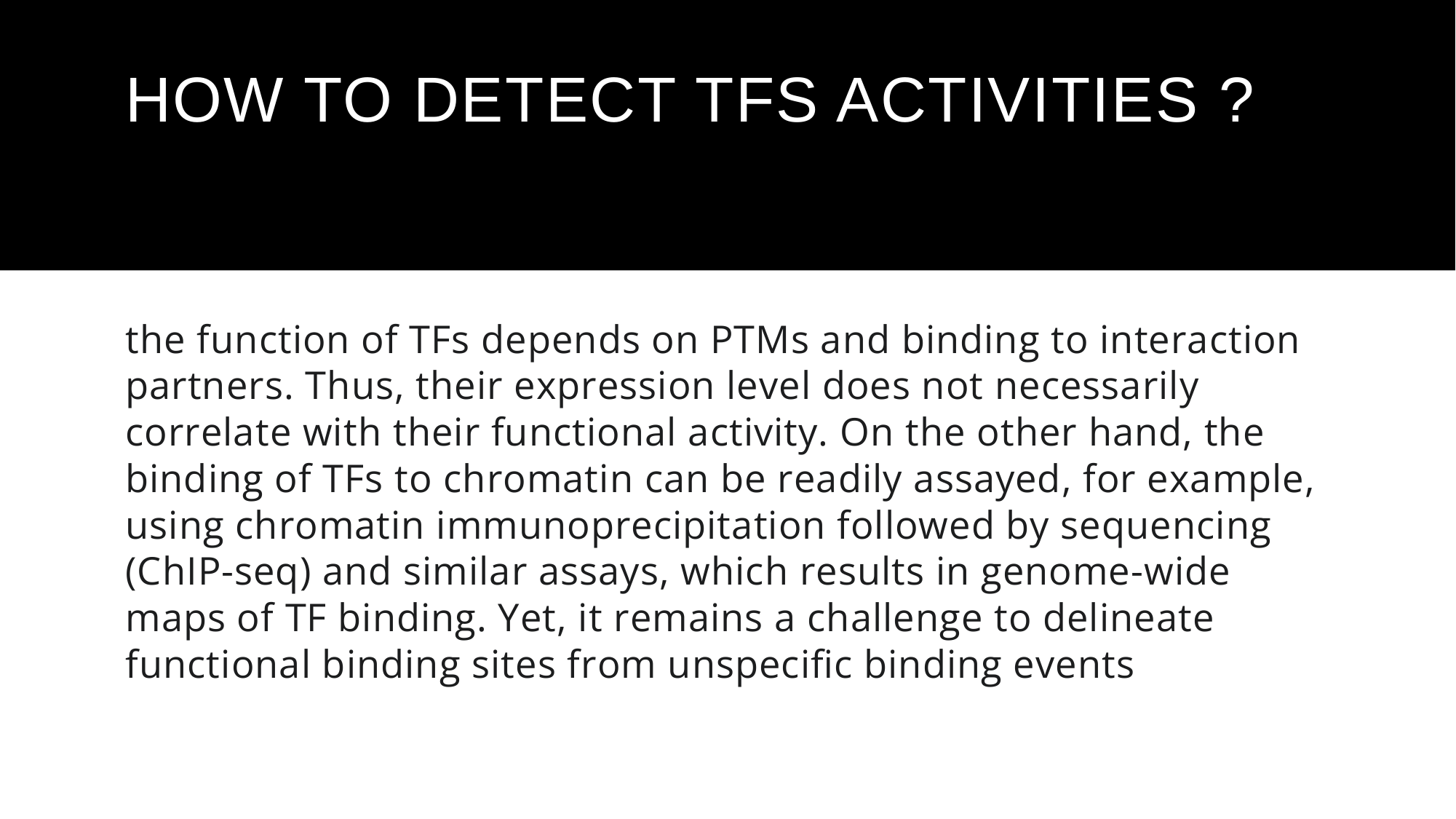

# How to detect TFs activities ?
the function of TFs depends on PTMs and binding to interaction partners. Thus, their expression level does not necessarily correlate with their functional activity. On the other hand, the binding of TFs to chromatin can be readily assayed, for example, using chromatin immunoprecipitation followed by sequencing (ChIP-seq) and similar assays, which results in genome-wide maps of TF binding. Yet, it remains a challenge to delineate functional binding sites from unspecific binding events